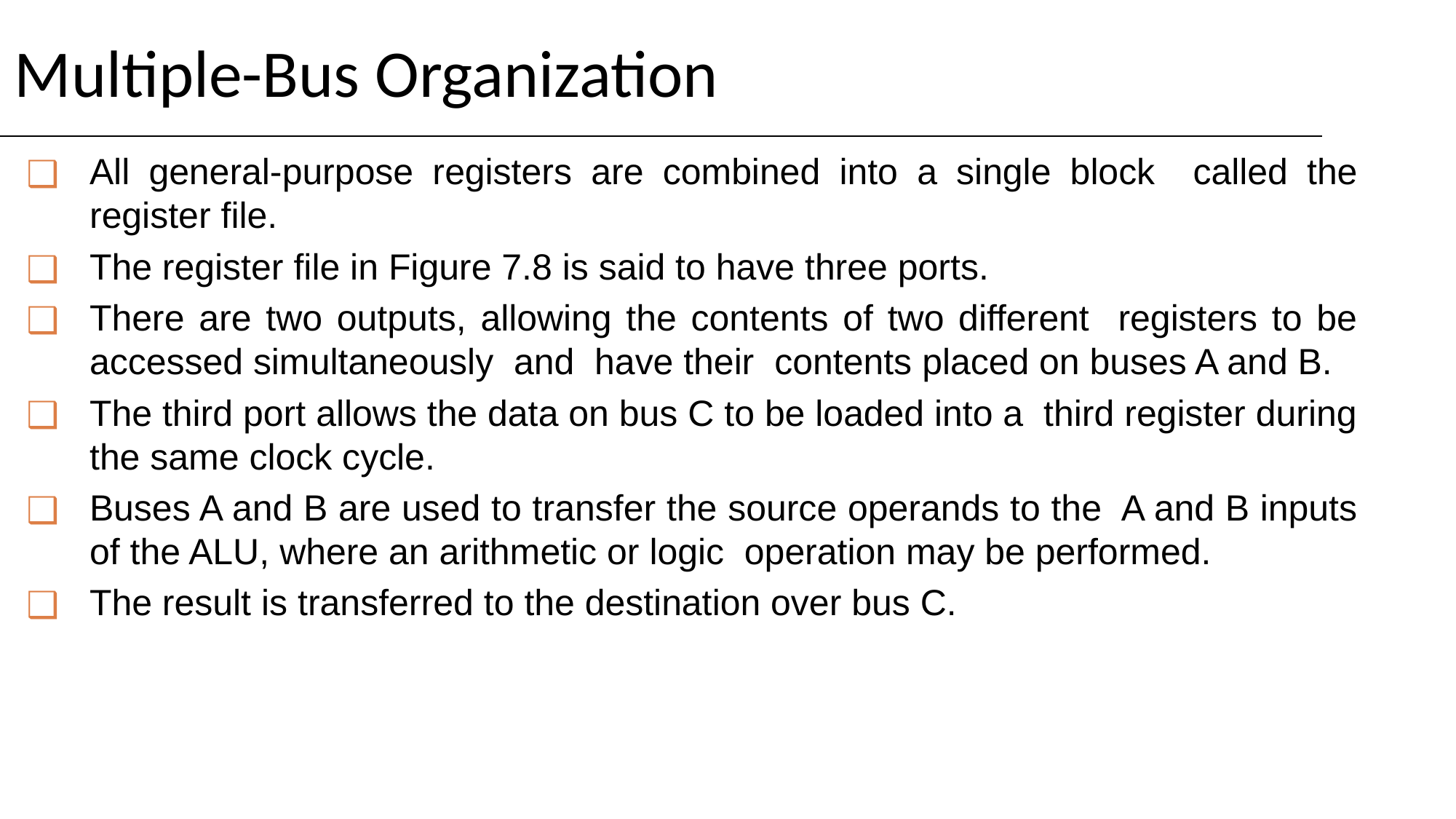

# Multiple-Bus Organization

All general-purpose registers are combined into a single block  called the register file.
The register file in Figure 7.8 is said to have three ports.
There are two outputs, allowing the contents of two different  registers to be accessed simultaneously  and  have their  contents placed on buses A and B.
The third port allows the data on bus C to be loaded into a  third register during the same clock cycle.
Buses A and B are used to transfer the source operands to the  A and B inputs of the ALU, where an arithmetic or logic  operation may be performed.
The result is transferred to the destination over bus C.